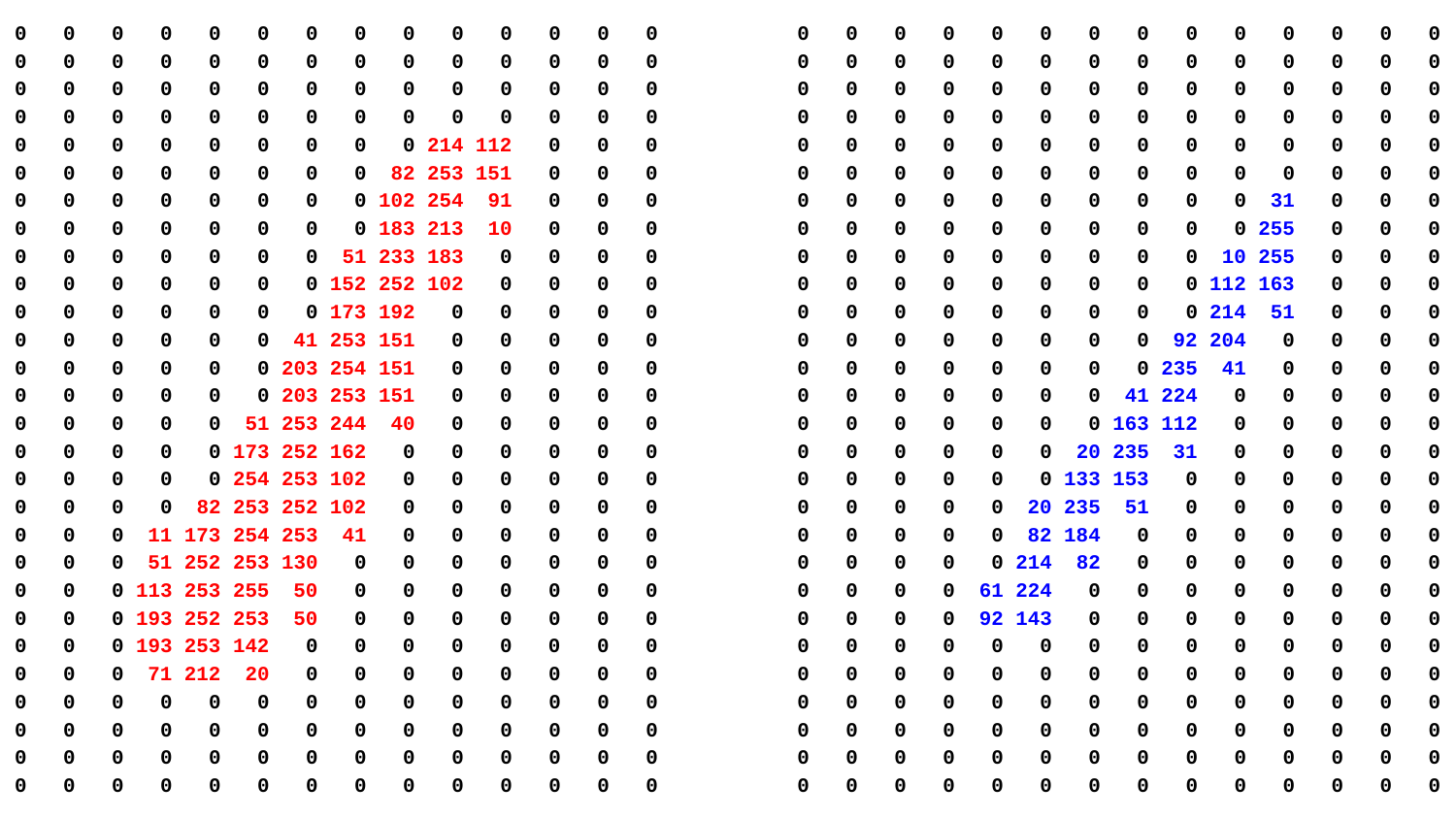

0   0   0   0   0   0   0   0   0   0   0   0   0   0
0   0   0   0   0   0   0   0   0   0   0   0   0   0
0   0   0   0   0   0   0   0   0   0   0   0   0   0
0   0   0   0   0   0   0   0   0   0   0   0   0   0
0   0   0   0   0   0   0   0   0 214 112   0   0   0
0   0   0   0   0   0   0   0  82 253 151   0   0   0
0   0   0   0   0   0   0   0 102 254  91   0   0   0
0   0   0   0   0   0   0   0 183 213  10   0   0   0
0   0   0   0   0   0   0  51 233 183   0   0   0   0
0   0   0   0   0   0   0 152 252 102   0   0   0   0
0   0   0   0   0   0   0 173 192   0   0   0   0   0
0   0   0   0   0   0  41 253 151   0   0   0   0   0
0   0   0   0   0   0 203 254 151   0   0   0   0   0
0   0   0   0   0   0 203 253 151   0   0   0   0   0
0   0   0   0   0  51 253 244  40   0   0   0   0   0
0   0   0   0   0 173 252 162   0   0   0   0   0   0
0   0   0   0   0 254 253 102   0   0   0   0   0   0
0   0   0   0  82 253 252 102   0   0   0   0   0   0
0   0   0  11 173 254 253  41   0   0   0   0   0   0
0   0   0  51 252 253 130   0   0   0   0   0   0   0
0   0   0 113 253 255  50   0   0   0   0   0   0   0
0   0   0 193 252 253  50   0   0   0   0   0   0   0
0   0   0 193 253 142   0   0   0   0   0   0   0   0
0   0   0  71 212  20   0   0   0   0   0   0   0   0
0   0   0   0   0   0   0   0   0   0   0   0   0   0
0   0   0   0   0   0   0   0   0   0   0   0   0   0
0   0   0   0   0   0   0   0   0   0   0   0   0   0
0   0   0   0   0   0   0   0   0   0   0   0   0   0
0   0   0   0   0   0   0   0   0   0   0   0   0   0
0   0   0   0   0   0   0   0   0   0   0   0   0   0
0   0   0   0   0   0   0   0   0   0   0   0   0   0
0   0   0   0   0   0   0   0   0   0   0   0   0   0
0   0   0   0   0   0   0   0   0   0   0   0   0   0
0   0   0   0   0   0   0   0   0   0   0   0   0   0
0   0   0   0   0   0   0   0   0   0  31   0   0   0
0   0   0   0   0   0   0   0   0   0 255   0   0   0
0   0   0   0   0   0   0   0   0  10 255   0   0   0
0   0   0   0   0   0   0   0   0 112 163   0   0   0
0   0   0   0   0   0   0   0   0 214  51   0   0   0
0   0   0   0   0   0   0   0  92 204   0   0   0   0
0   0   0   0   0   0   0   0 235  41   0   0   0   0
0   0   0   0   0   0   0  41 224   0   0   0   0   0
0   0   0   0   0   0   0 163 112   0   0   0   0   0
0   0   0   0   0   0  20 235  31   0   0   0   0   0
0   0   0   0   0   0 133 153   0   0   0   0   0   0
0   0   0   0   0  20 235  51   0   0   0   0   0   0
0   0   0   0   0  82 184   0   0   0   0   0   0   0
0   0   0   0   0 214  82   0   0   0   0   0   0   0
0   0   0   0  61 224   0   0   0   0   0   0   0   0
0   0   0   0  92 143   0   0   0   0   0   0   0   0
0   0   0   0   0   0   0   0   0   0   0   0   0   0
0   0   0   0   0   0   0   0   0   0   0   0   0   0
0   0   0   0   0   0   0   0   0   0   0   0   0   0
0   0   0   0   0   0   0   0   0   0   0   0   0   0
0   0   0   0   0   0   0   0   0   0   0   0   0   0
0   0   0   0   0   0   0   0   0   0   0   0   0   0